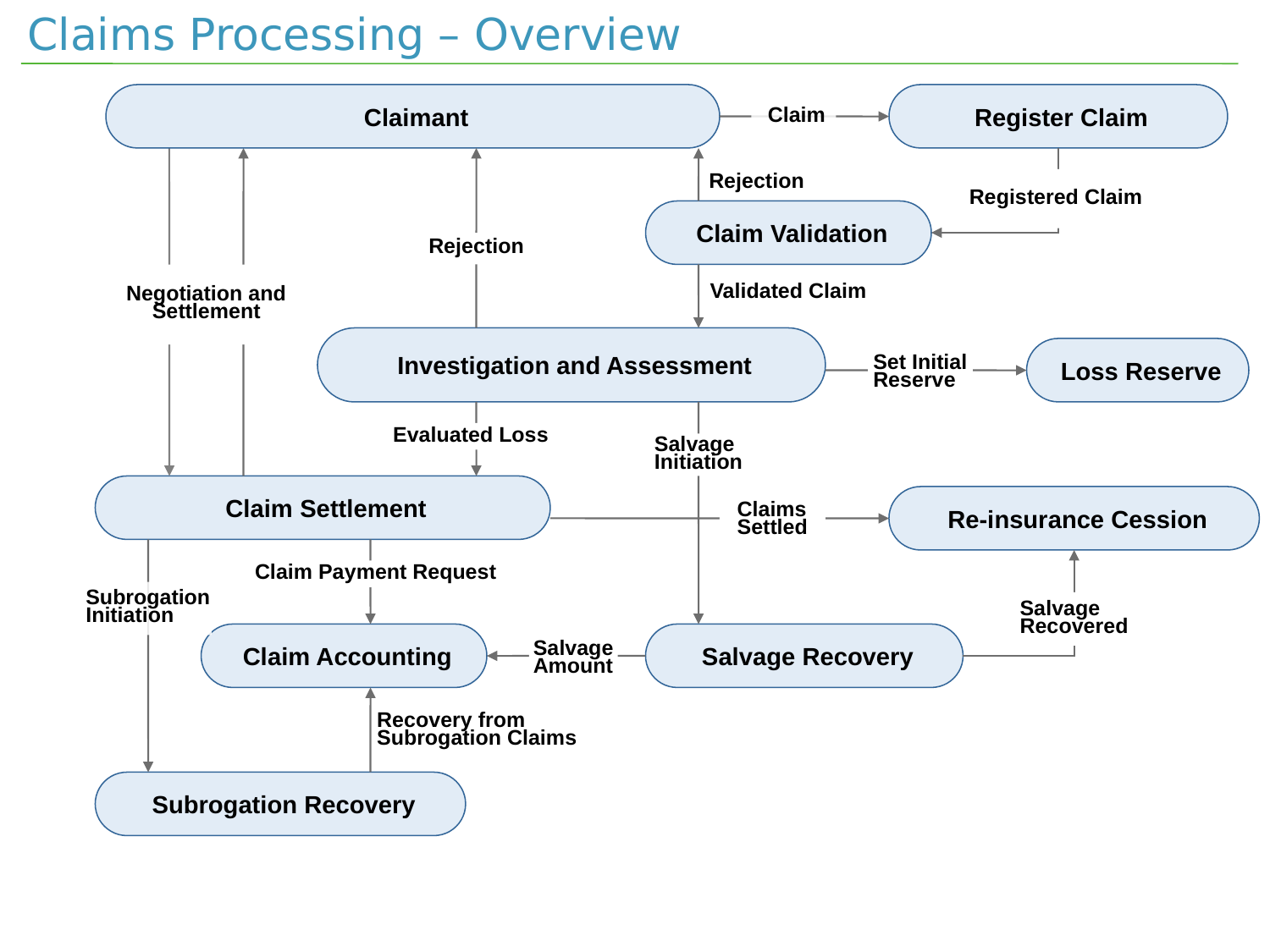

# Claims Processing – Overview
 Claimant
 Register Claim
 Claim

 Registered Claim

Negotiation and Settlement

Rejection

Evaluated Loss

Rejection

Validated Claim
 Claim Validation
 Investigation and Assessment
 Loss Reserve
Set Initial Reserve

Salvage Initiation
 Claim Settlement
 Re-insurance Cession
Claims Settled

Subrogation Initiation

Claim Payment Request
Salvage Recovered
 Claim Accounting
 Salvage Recovery
Salvage Amount

Recovery from Subrogation Claims
 Subrogation Recovery